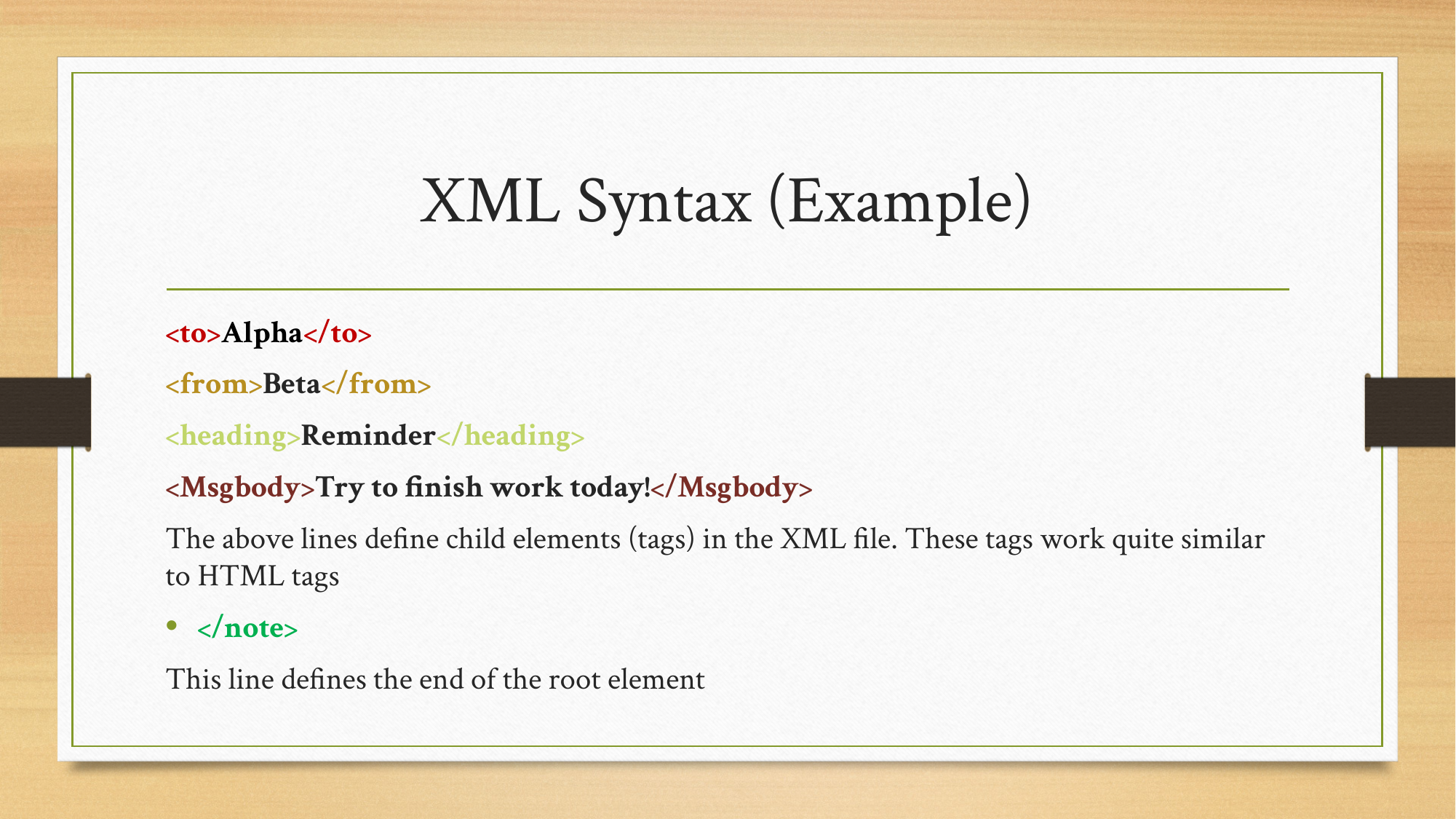

# XML Syntax (Example)
<to>Alpha</to>
<from>Beta</from>
<heading>Reminder</heading>
<Msgbody>Try to finish work today!</Msgbody>
The above lines define child elements (tags) in the XML file. These tags work quite similar to HTML tags
</note>
This line defines the end of the root element